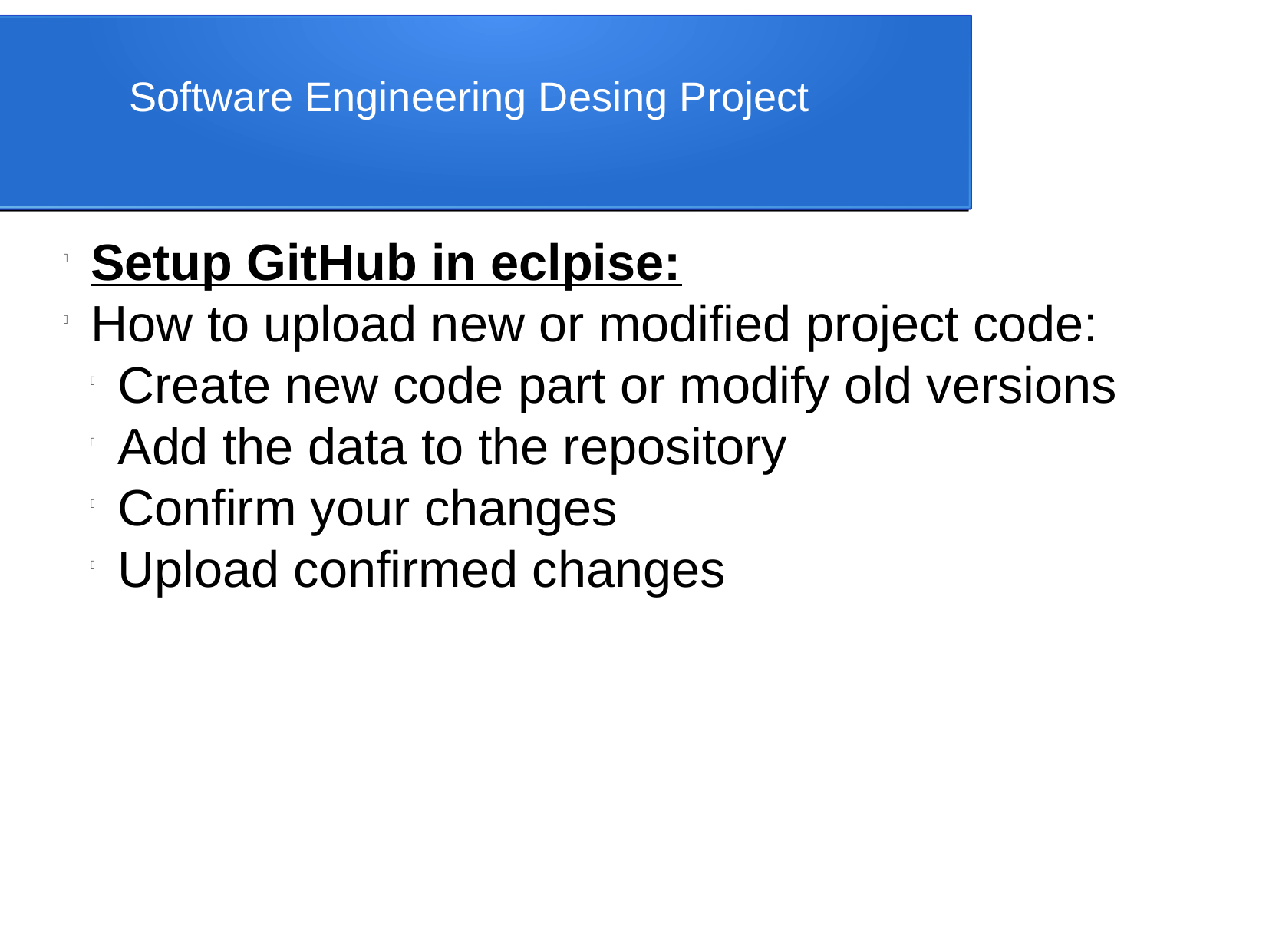

Software Engineering Desing Project

Setup GitHub in eclpise:
How to upload new or modified project code:
Create new code part or modify old versions
Add the data to the repository
Confirm your changes
Upload confirmed changes